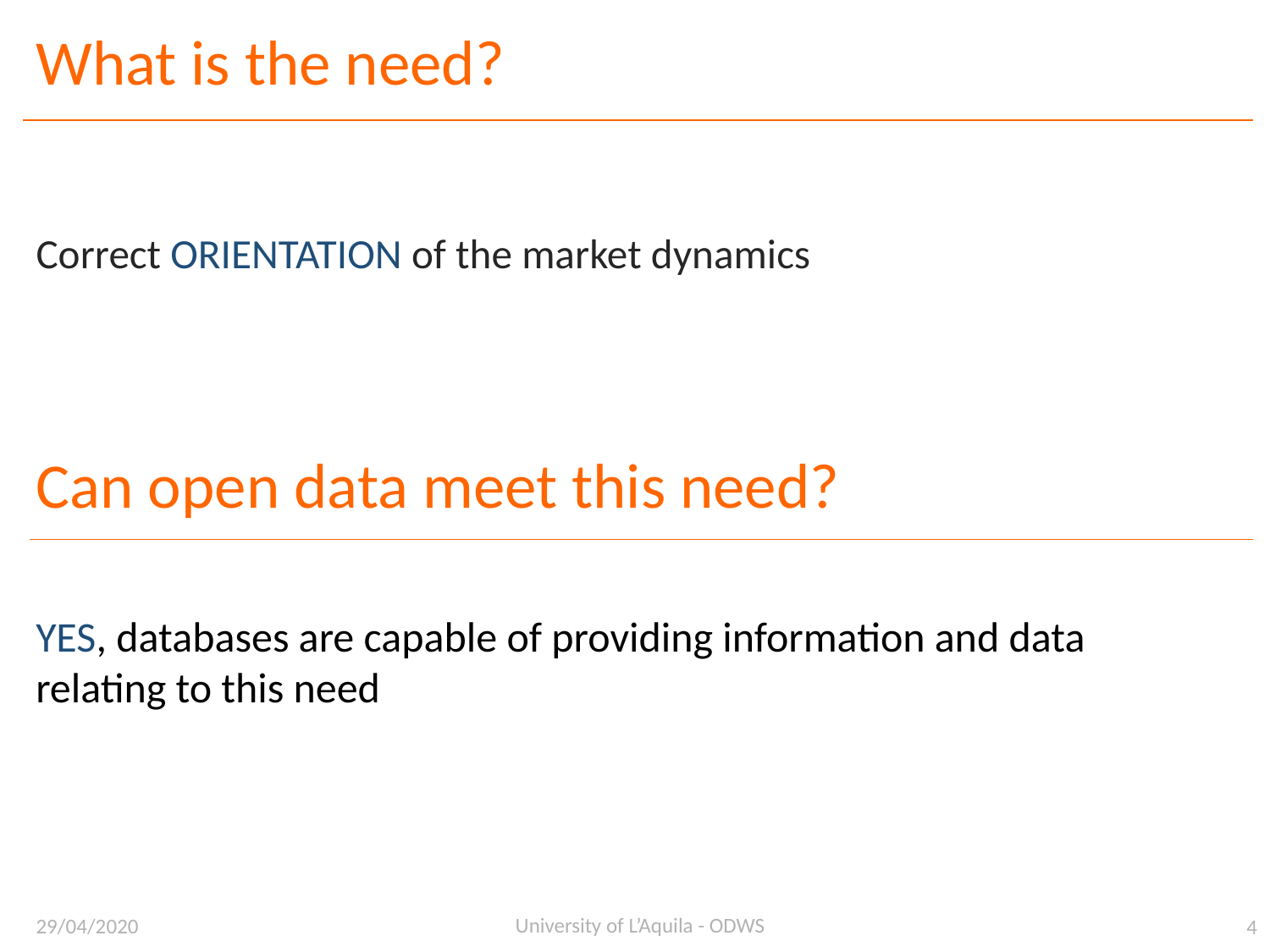

# What is the need?
Correct ORIENTATION of the market dynamics

Can open data meet this need?
YES, databases are capable of providing information and data relating to this need
University of L’Aquila - ODWS
29/04/2020
4